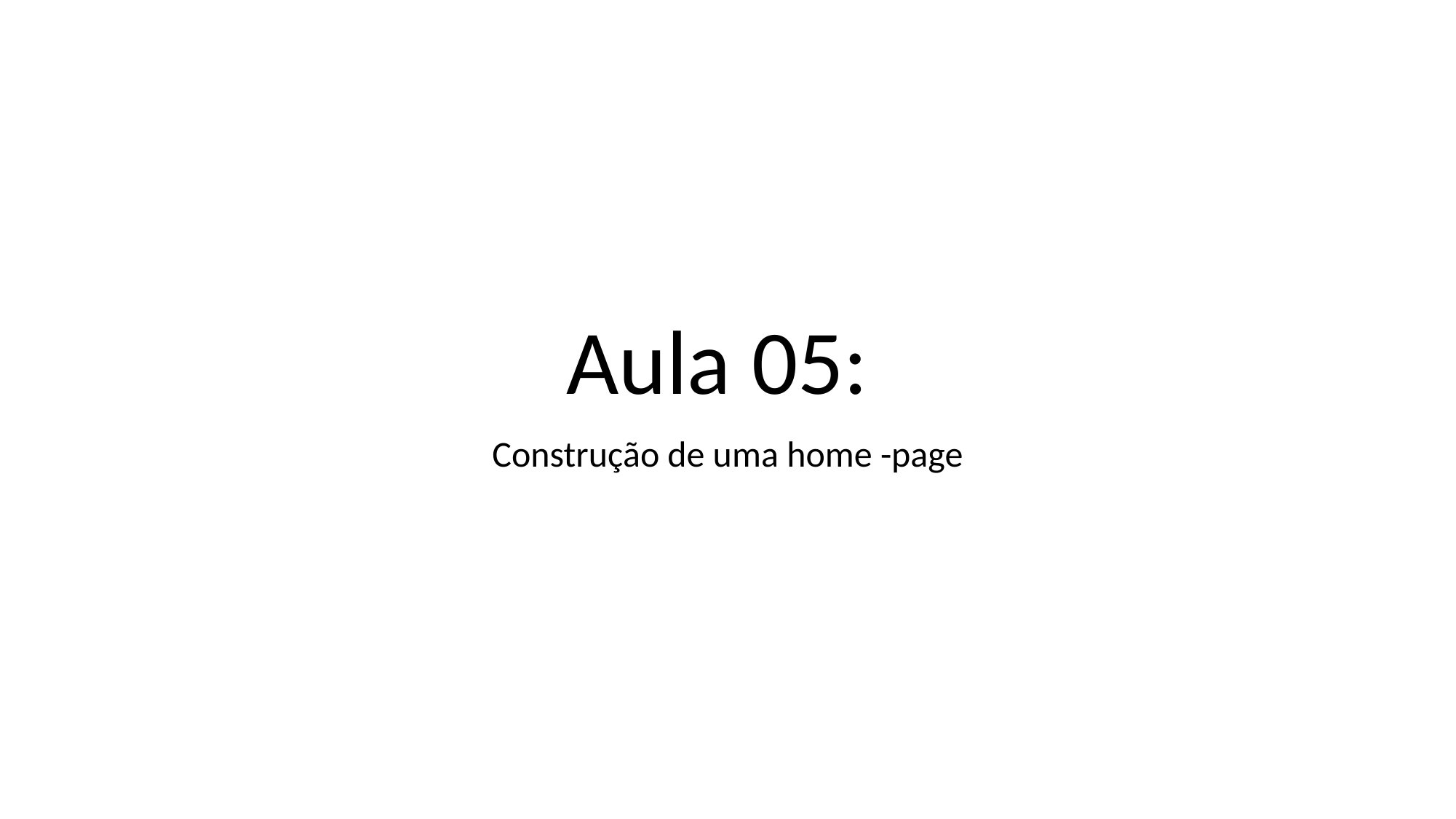

# Aula 05:
Construção de uma home -page